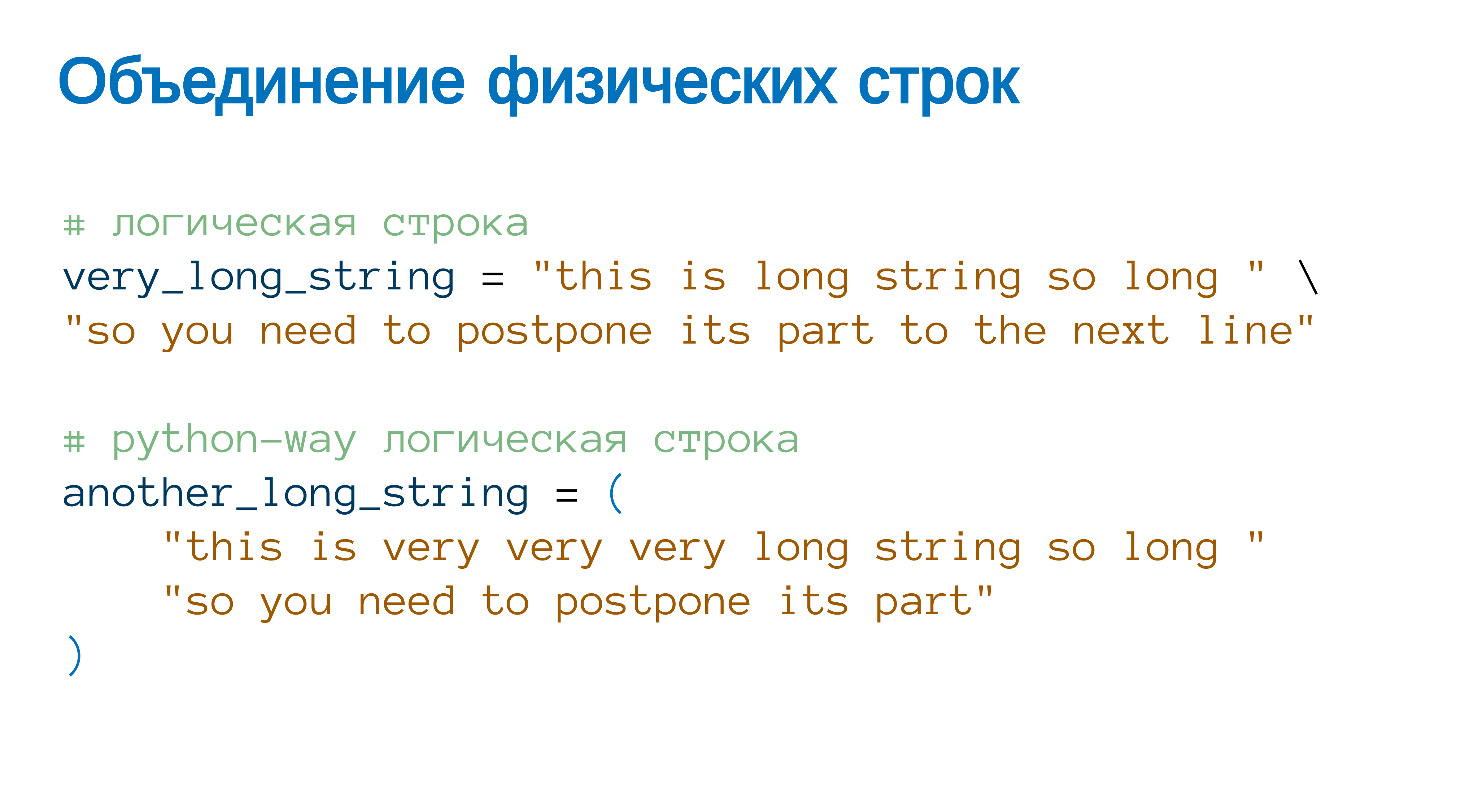

# Объединение физических строк
# логическая строка
very_long_string = "this is long string so long " \
"so you need to postpone its part to the next line"

# python-way логическая строка
another_long_string = (
    "this is very very very long string so long "
    "so you need to postpone its part"
)
6